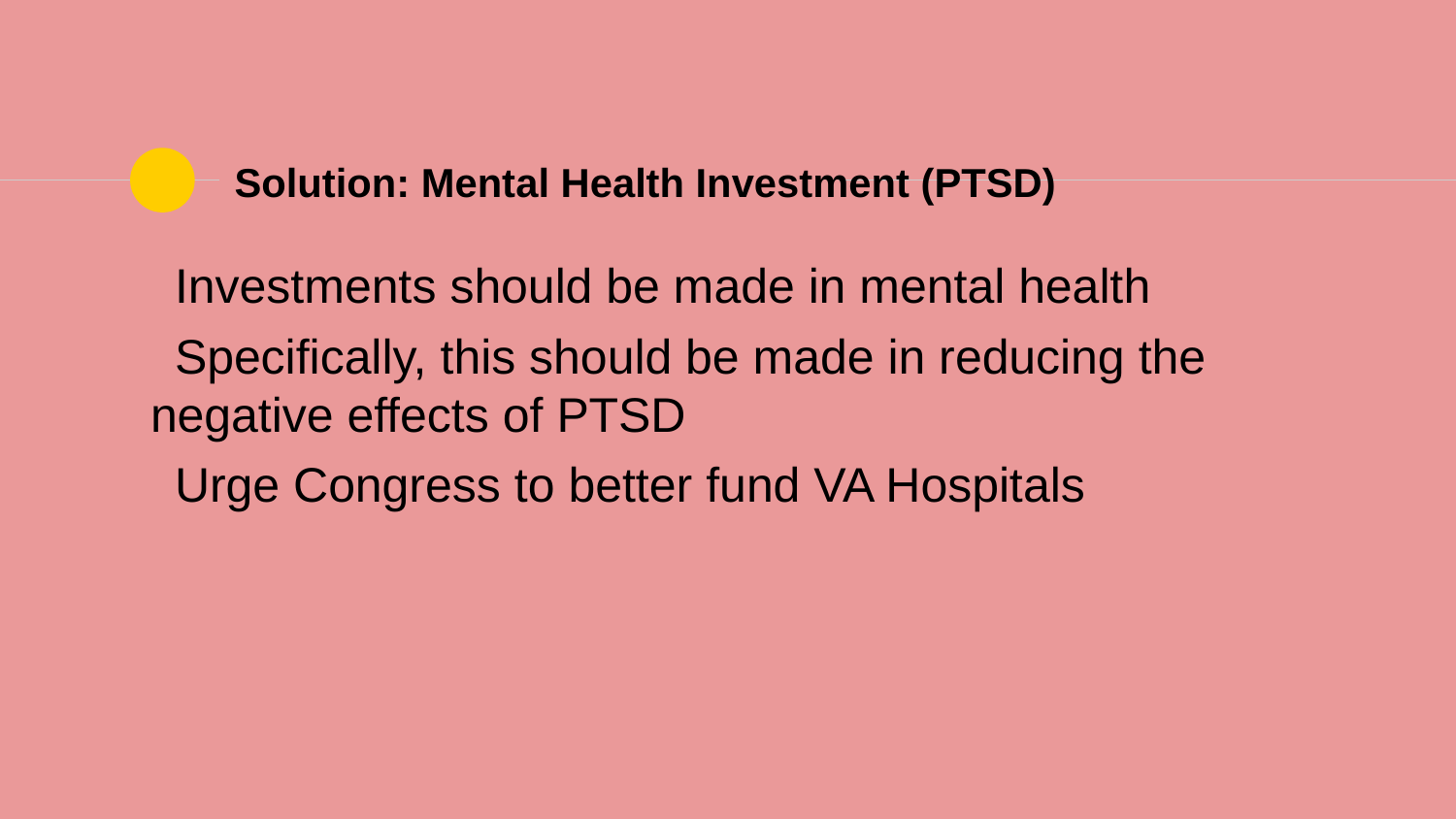

# Solution: Mental Health Investment (PTSD)
Investments should be made in mental health
Specifically, this should be made in reducing the negative effects of PTSD
Urge Congress to better fund VA Hospitals